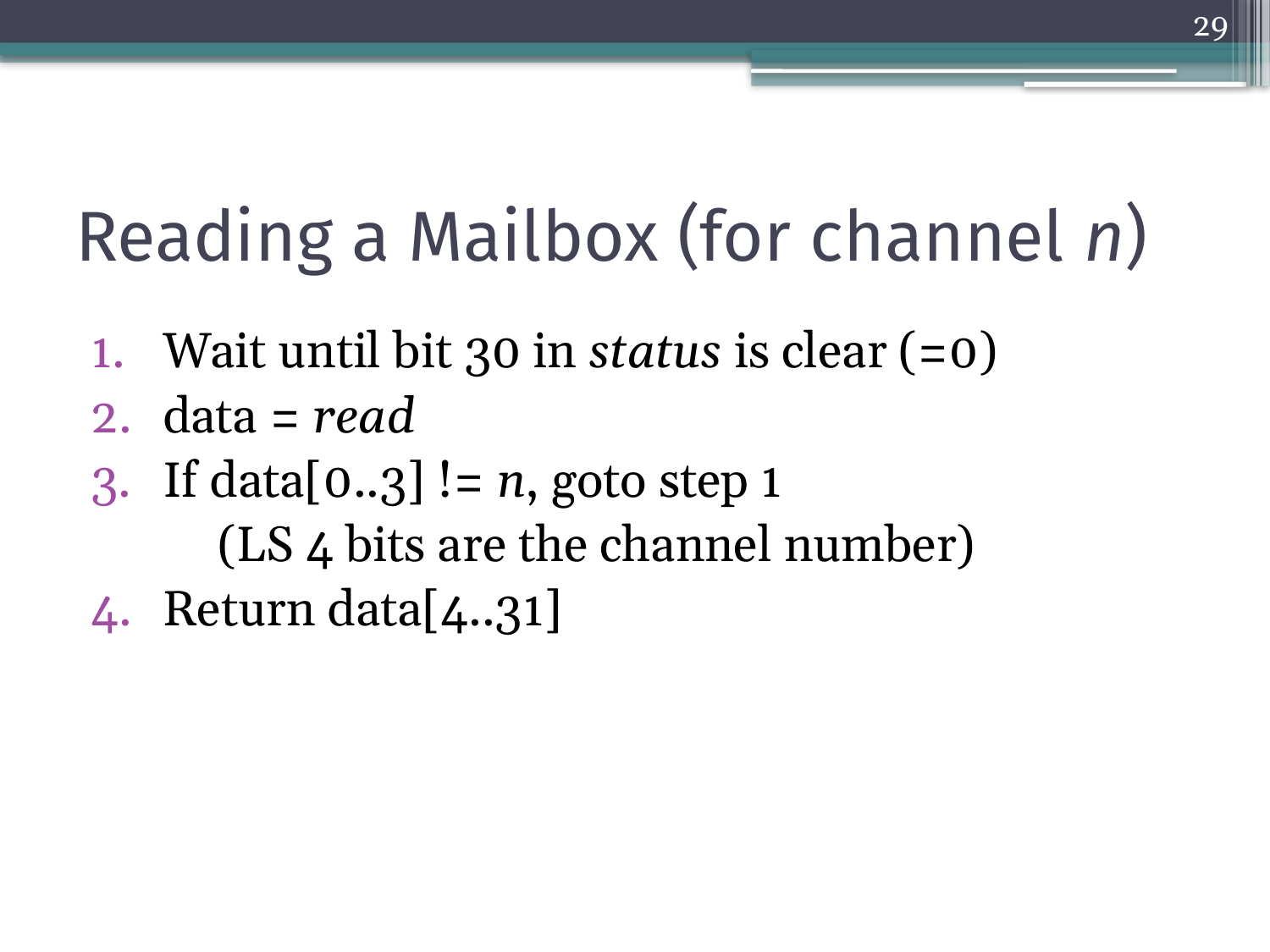

29
# Reading a Mailbox (for channel n)
Wait until bit 30 in status is clear (=0)
data = read
If data[0..3] != n, goto step 1
	(LS 4 bits are the channel number)
Return data[4..31]